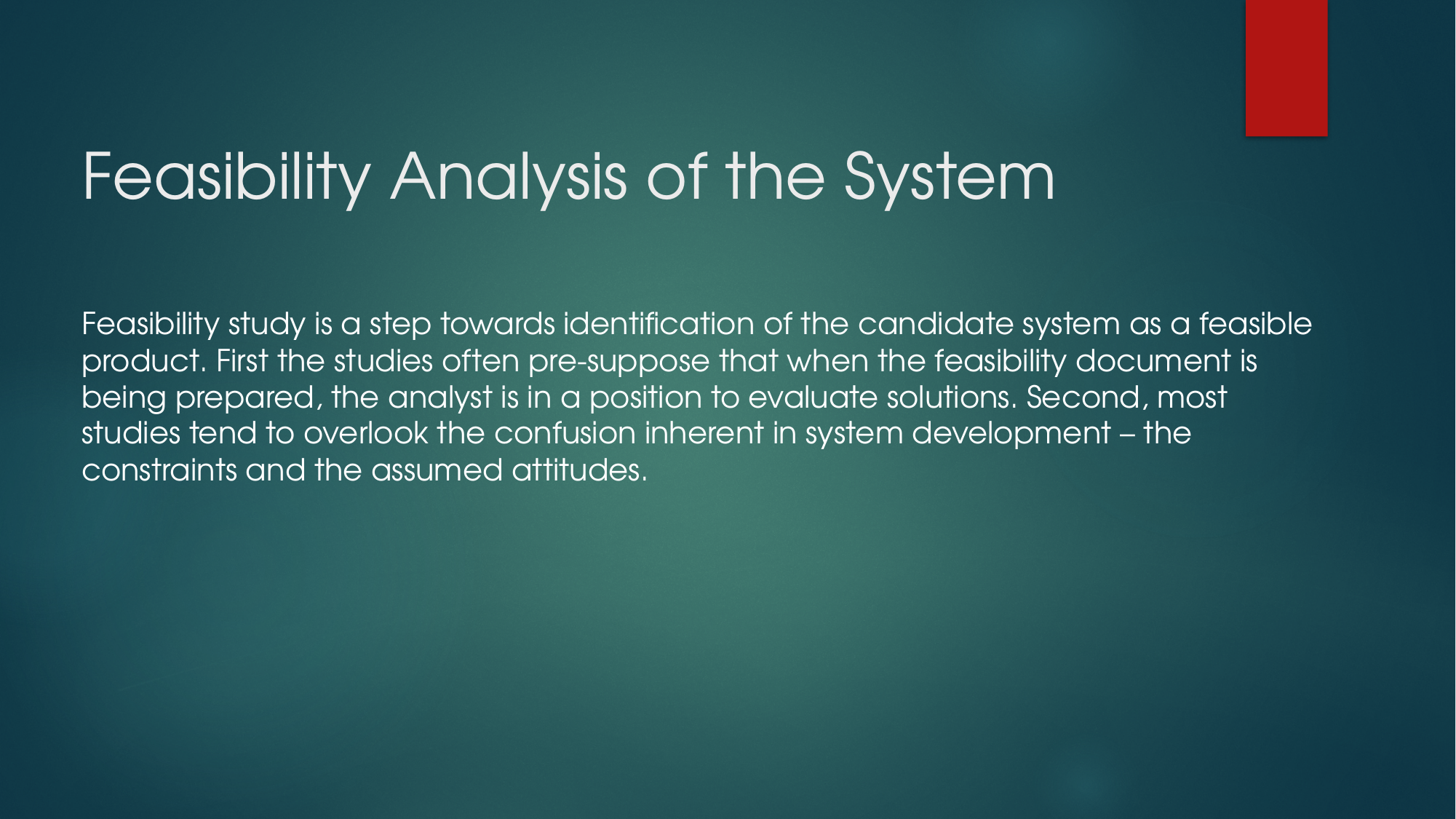

# Feasibility Analysis of the System
Feasibility study is a step towards identification of the candidate system as a feasible product. First the studies often pre-suppose that when the feasibility document is being prepared, the analyst is in a position to evaluate solutions. Second, most studies tend to overlook the confusion inherent in system development – the constraints and the assumed attitudes.